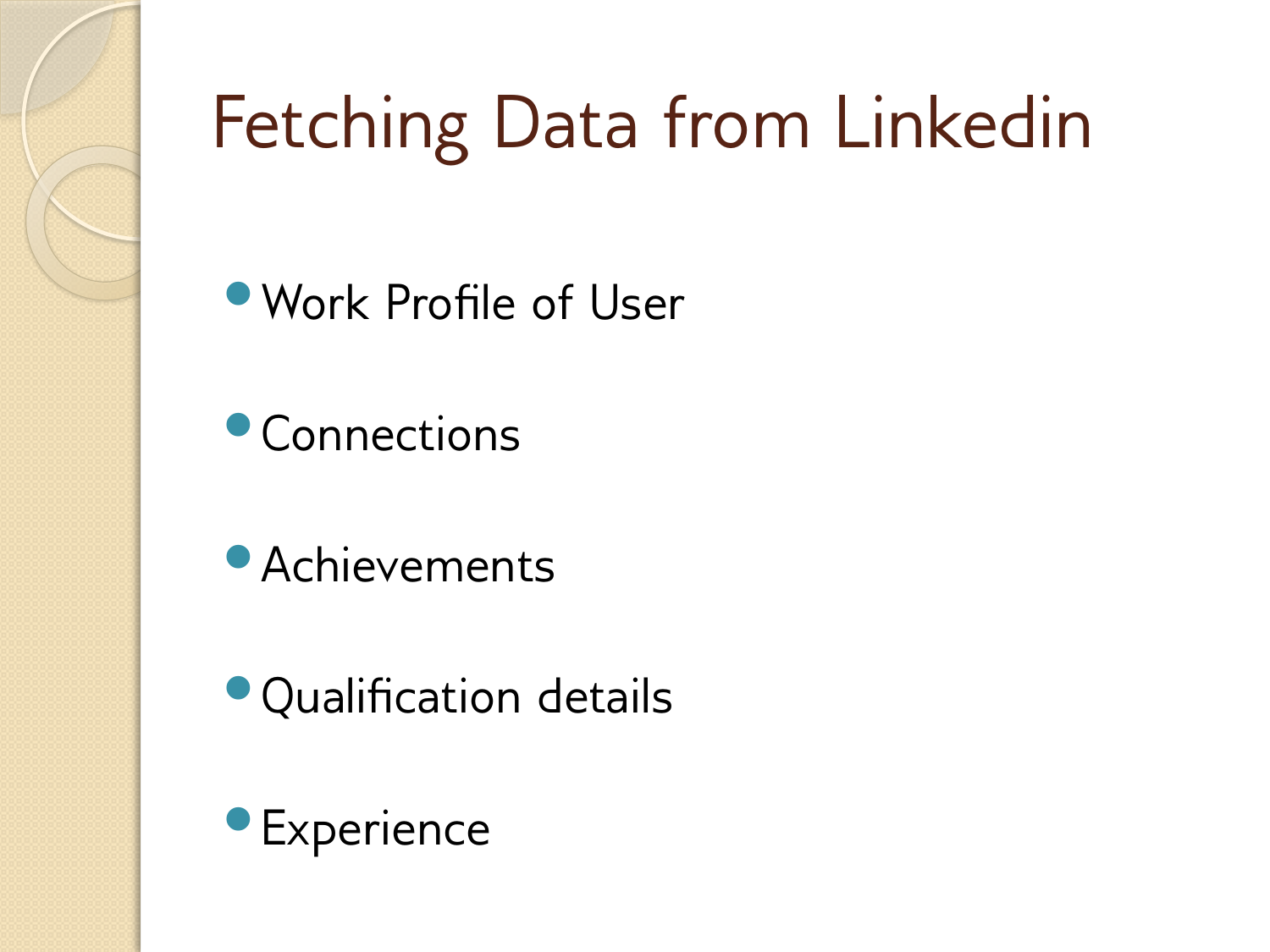

# Fetching Data from Linkedin
Work Profile of User
Connections
Achievements
Qualification details
Experience